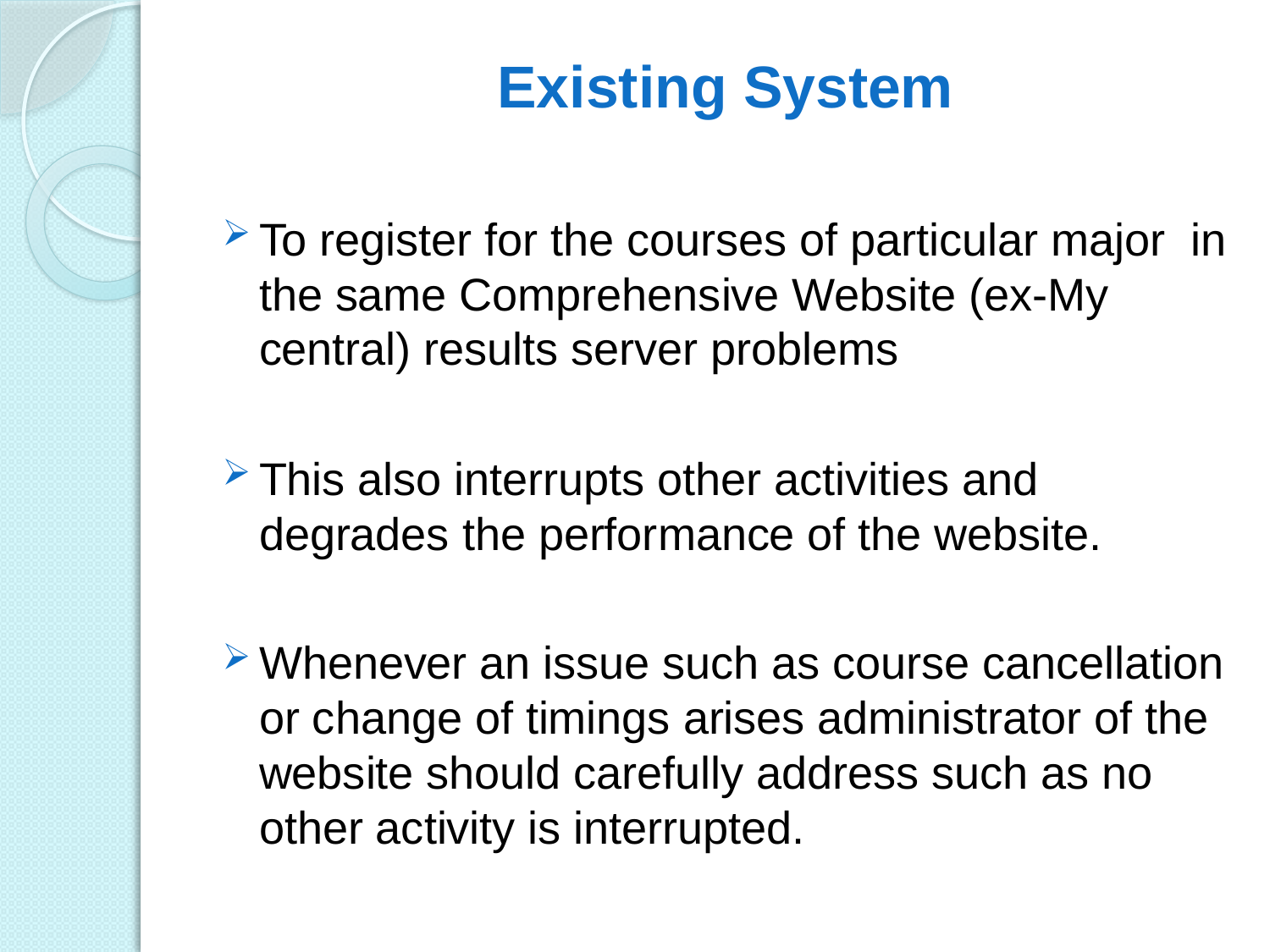

Existing System

To register for the courses of particular major  in the same Comprehensive Website (ex-My central) results server problems

This also interrupts other activities and degrades the performance of the website.

Whenever an issue such as course cancellation or change of timings arises administrator of the website should carefully address such as no other activity is interrupted.